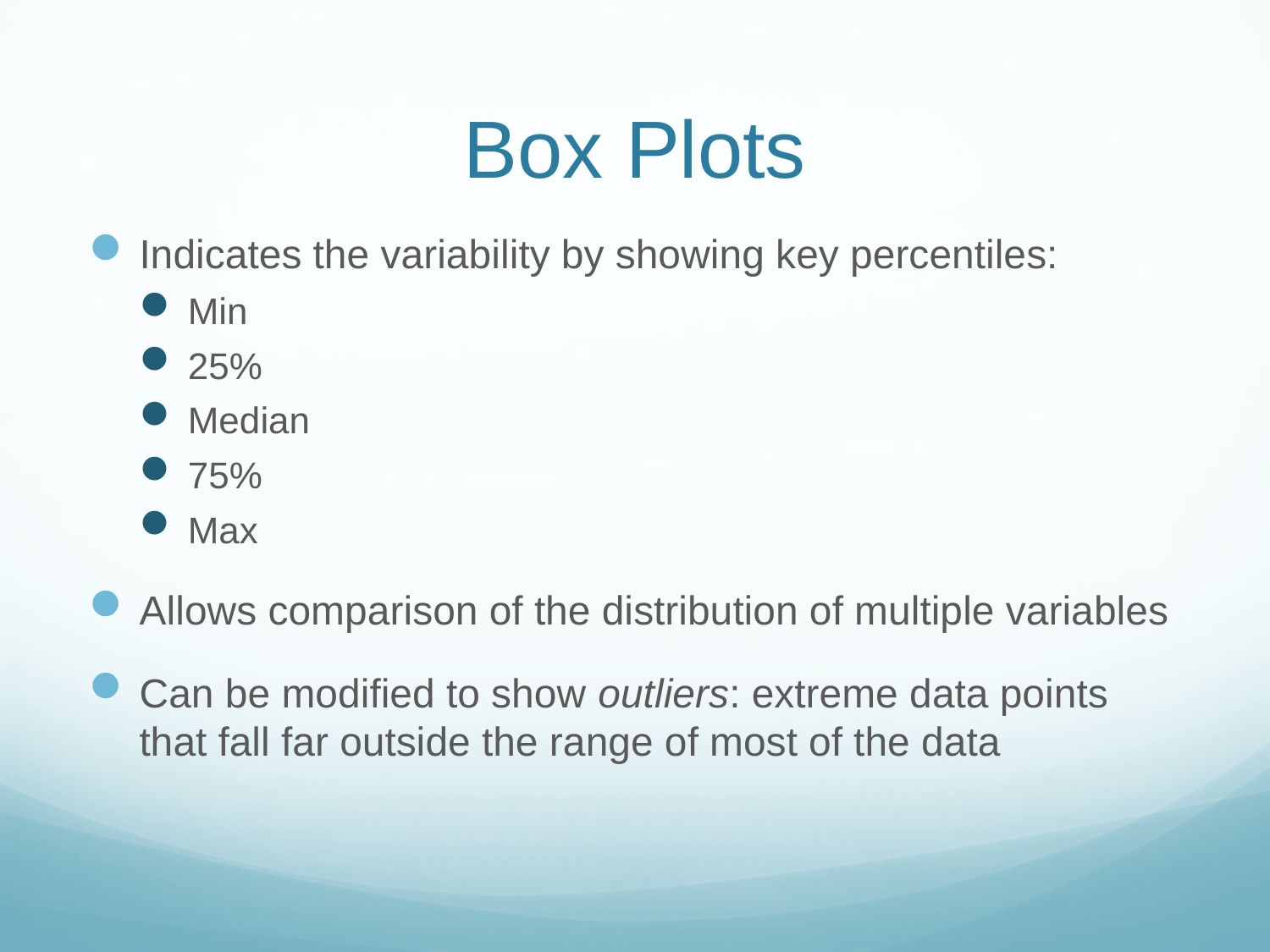

# Box Plots
Indicates the variability by showing key percentiles:
Min
25%
Median
75%
Max
Allows comparison of the distribution of multiple variables
Can be modified to show outliers: extreme data points that fall far outside the range of most of the data